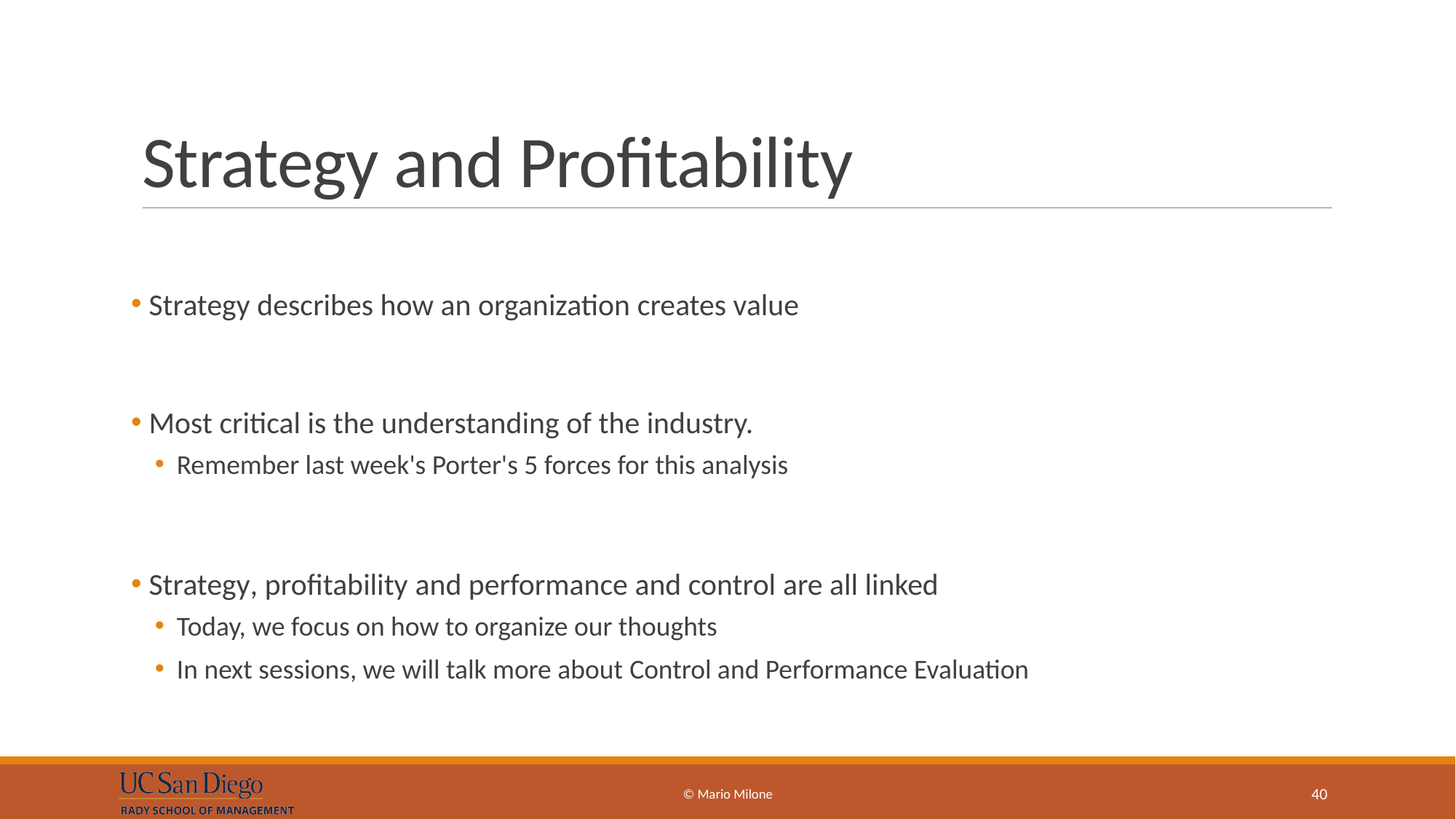

# Strategy and Profitability

 Strategy describes how an organization creates value

 Most critical is the understanding of the industry.
Remember last week's Porter's 5 forces for this analysis

 Strategy, profitability and performance and control are all linked
Today, we focus on how to organize our thoughts
In next sessions, we will talk more about Control and Performance Evaluation
© Mario Milone
40